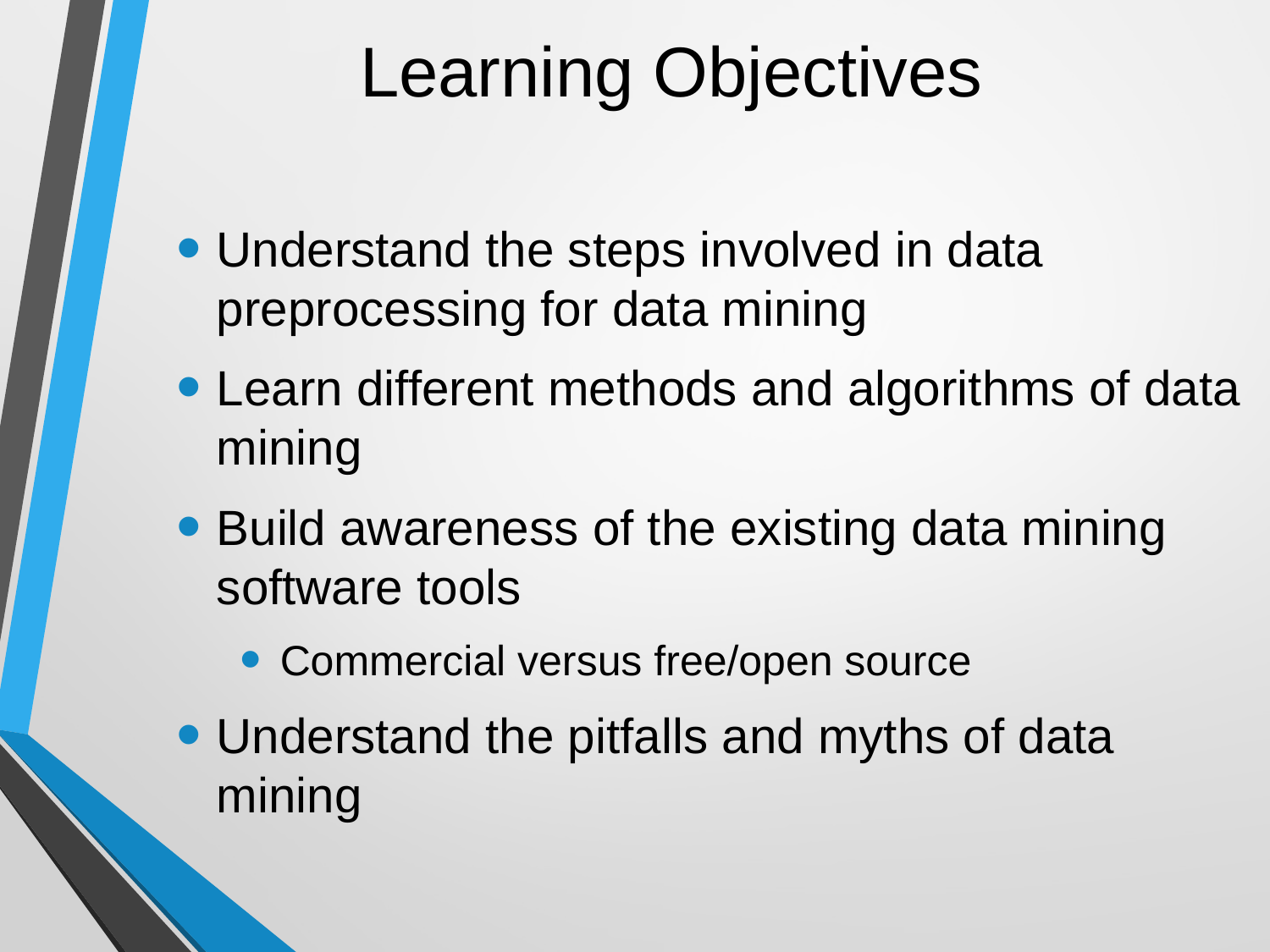

# Learning Objectives
Understand the steps involved in data preprocessing for data mining
Learn different methods and algorithms of data mining
Build awareness of the existing data mining software tools
Commercial versus free/open source
Understand the pitfalls and myths of data mining